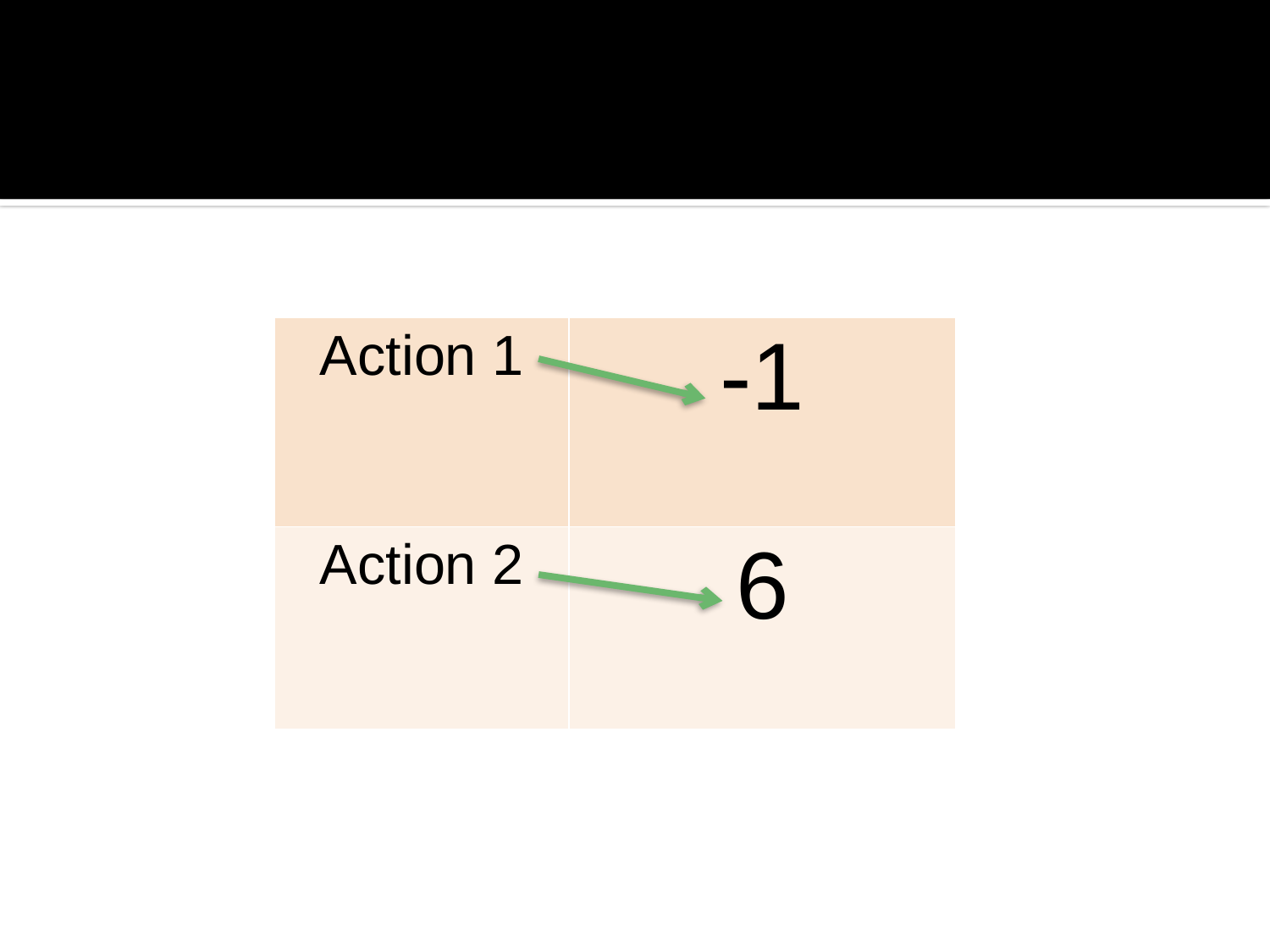

#
| Action 1 | -1 |
| --- | --- |
| Action 2 | 6 |